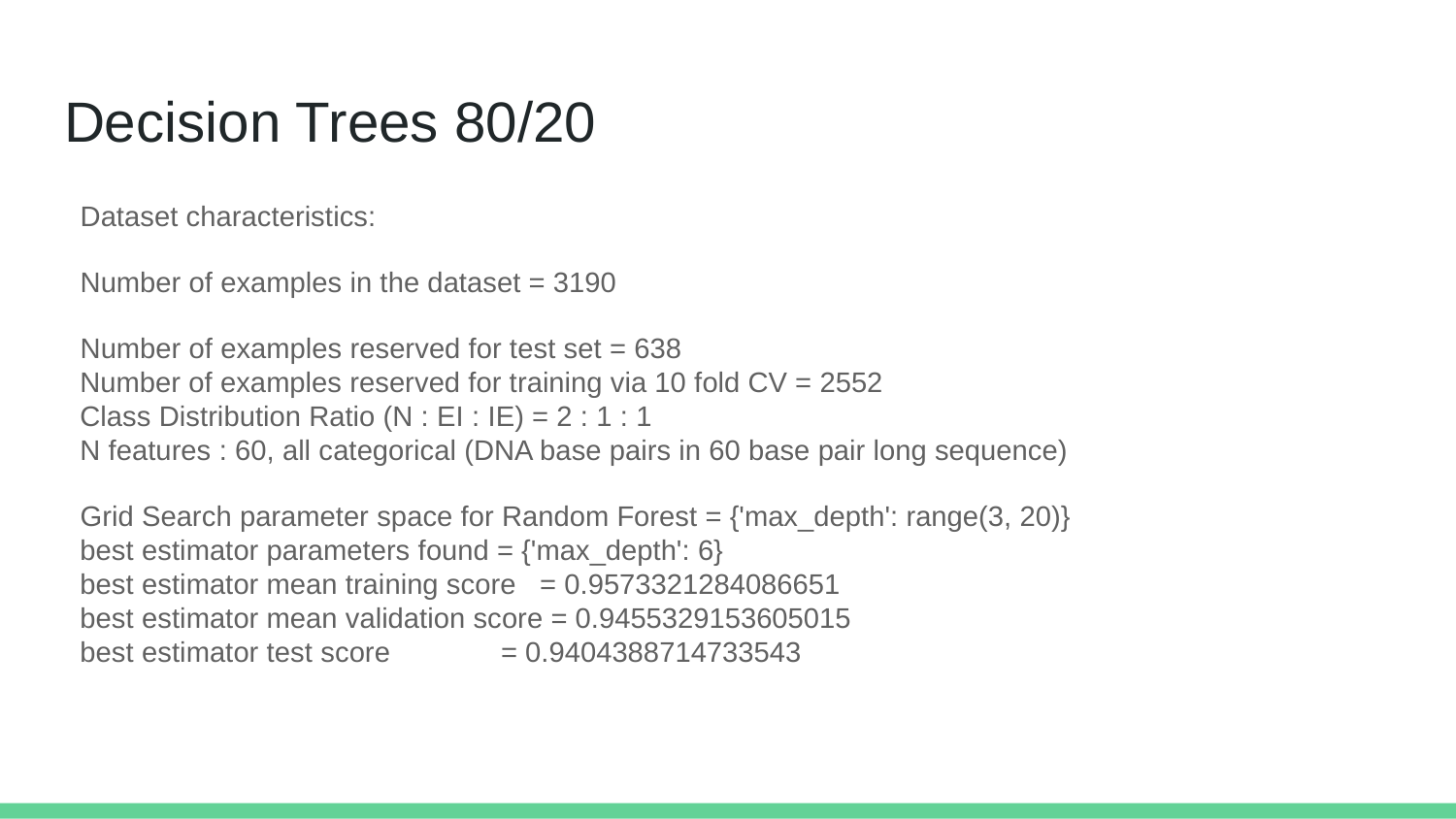

# Decision Trees 80/20
  Dataset characteristics:
  Number of examples in the dataset = 3190
  Number of examples reserved for test set = 638
  Number of examples reserved for training via 10 fold CV = 2552
  Class Distribution Ratio (N : EI : IE) = 2 : 1 : 1
  N features : 60, all categorical (DNA base pairs in 60 base pair long sequence)
  Grid Search parameter space for Random Forest = {'max_depth': range(3, 20)}
  best estimator parameters found = {'max_depth': 6}
  best estimator mean training score   = 0.9573321284086651
  best estimator mean validation score = 0.9455329153605015
  best estimator test score        	= 0.9404388714733543